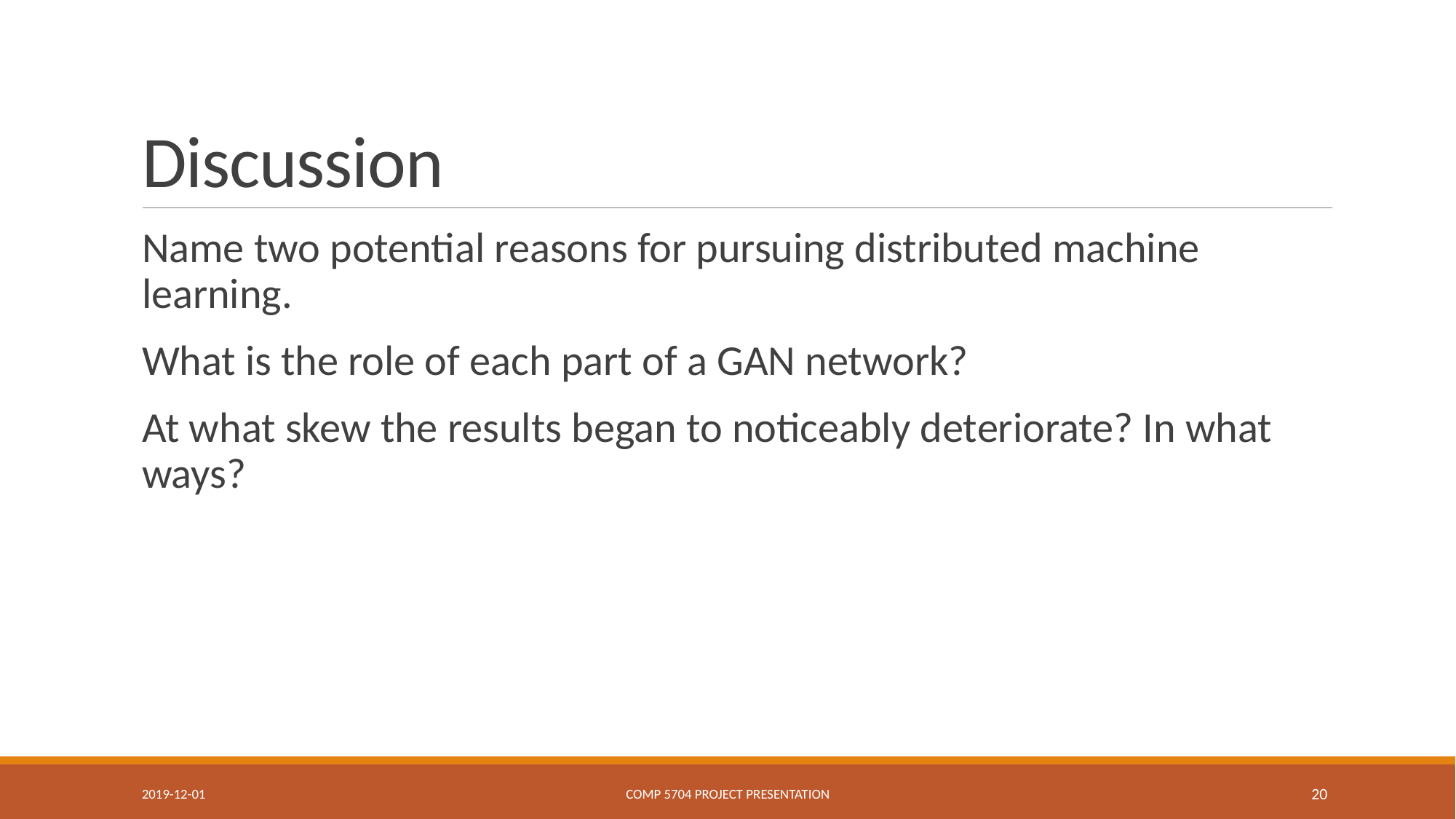

# Discussion
Name two potential reasons for pursuing distributed machine learning.
What is the role of each part of a GAN network?
At what skew the results began to noticeably deteriorate? In what ways?
2019-12-01
COMP 5704 Project Presentation
20